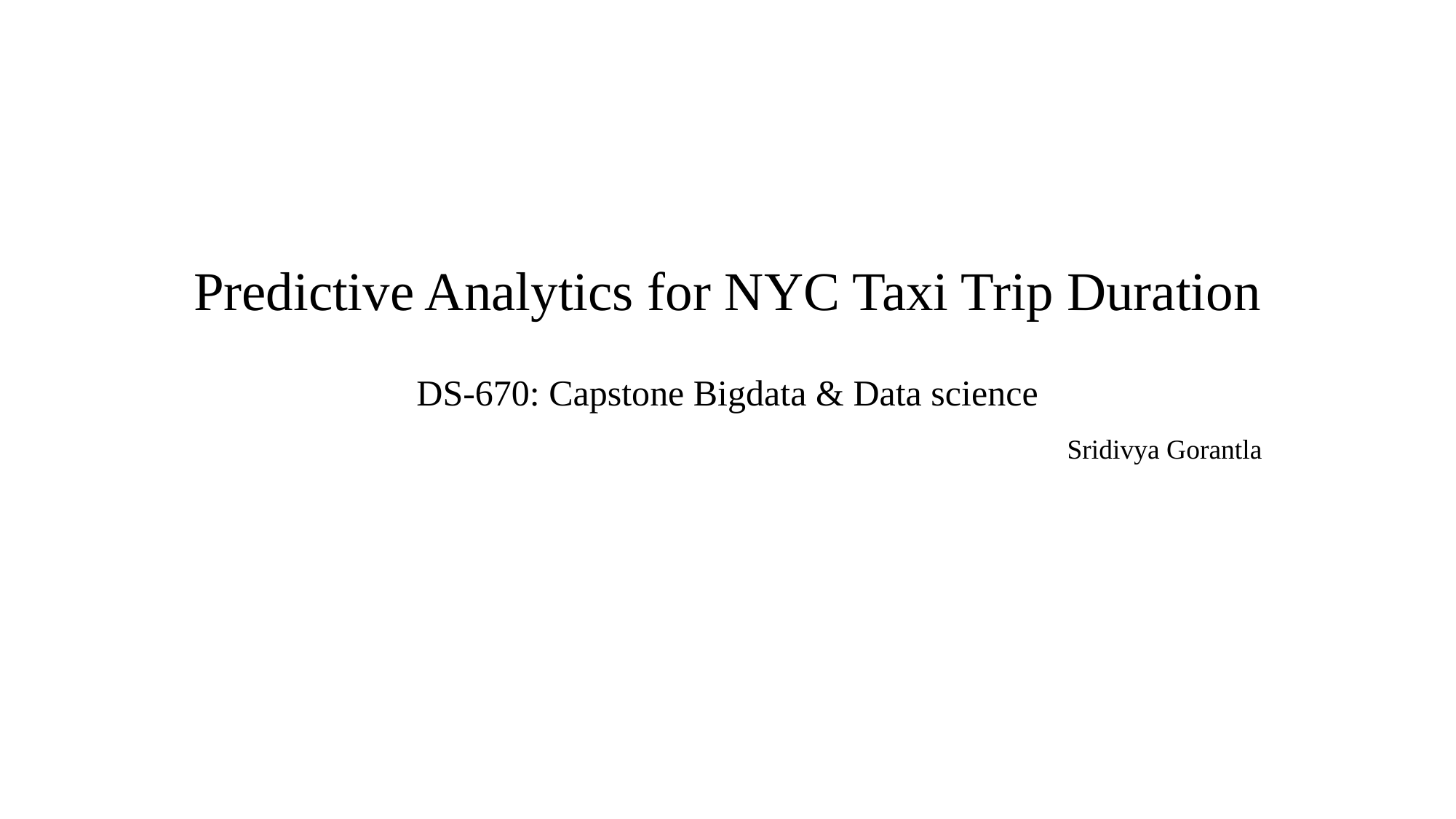

# Predictive Analytics for NYC Taxi Trip Duration DS-670: Capstone Bigdata & Data science
	Sridivya Gorantla